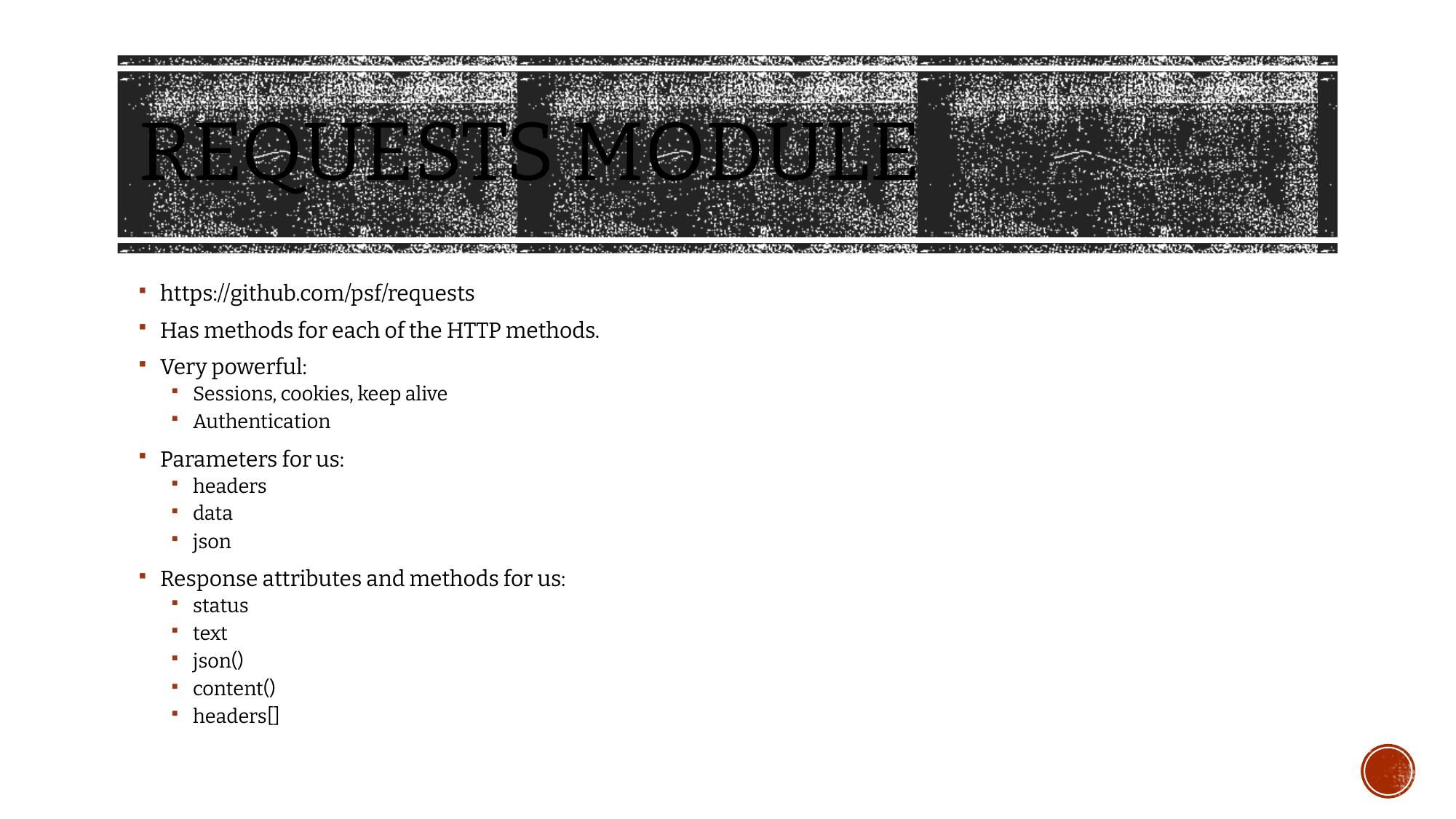

# Requests module

https://github.com/psf/requests
Has methods for each of the HTTP methods.
Very powerful:
Sessions, cookies, keep alive
Authentication
Parameters for us:
headers
data
json
Response attributes and methods for us:
status
text
json()
content()
headers[]